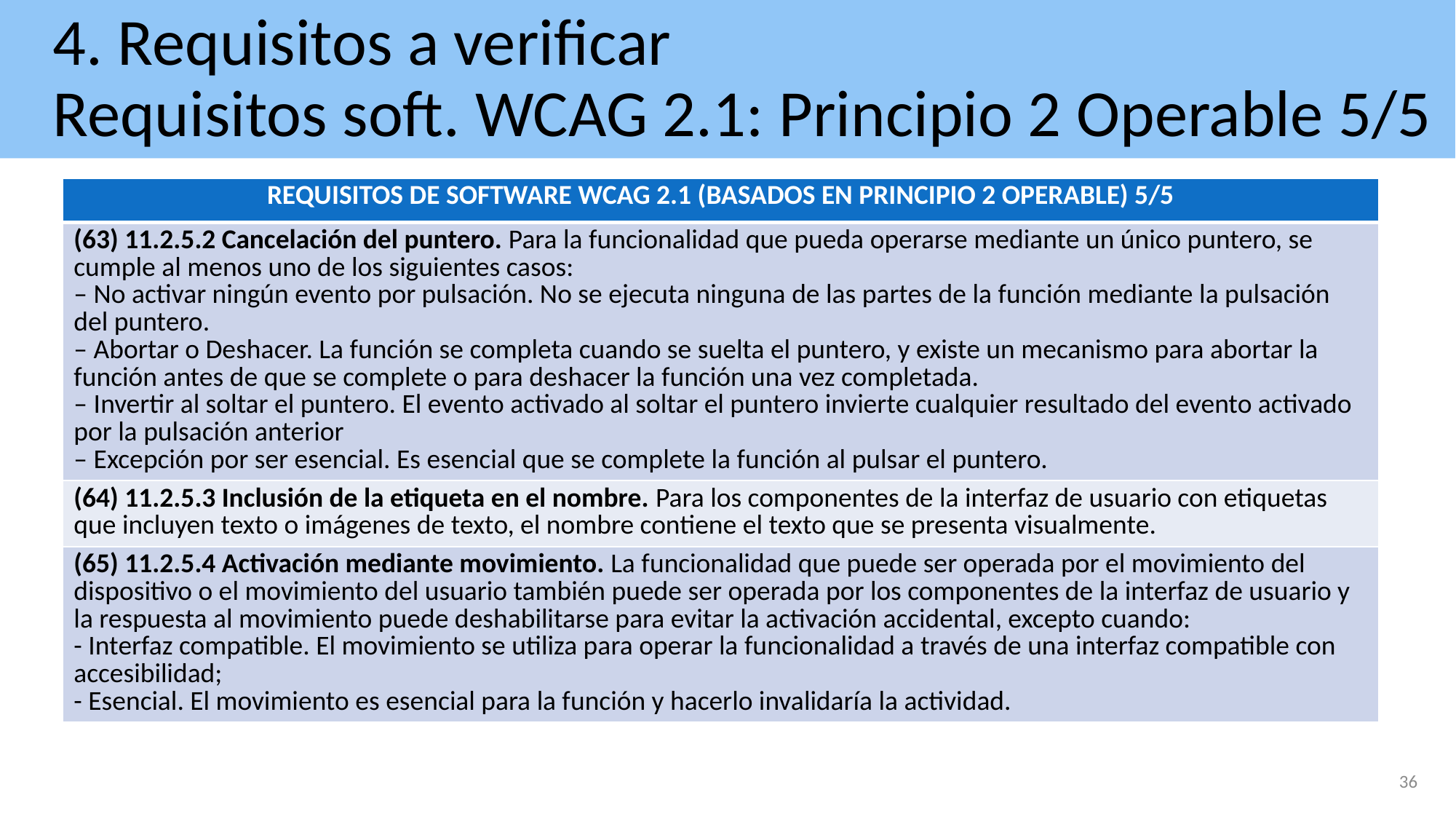

# 4. Requisitos a verificar Requisitos soft. WCAG 2.1: Principio 2 Operable 5/5
| REQUISITOS DE SOFTWARE WCAG 2.1 (BASADOS EN PRINCIPIO 2 OPERABLE) 5/5 |
| --- |
| (63) 11.2.5.2 Cancelación del puntero. Para la funcionalidad que pueda operarse mediante un único puntero, se cumple al menos uno de los siguientes casos: – No activar ningún evento por pulsación. No se ejecuta ninguna de las partes de la función mediante la pulsación del puntero. – Abortar o Deshacer. La función se completa cuando se suelta el puntero, y existe un mecanismo para abortar la función antes de que se complete o para deshacer la función una vez completada. – Invertir al soltar el puntero. El evento activado al soltar el puntero invierte cualquier resultado del evento activado por la pulsación anterior – Excepción por ser esencial. Es esencial que se complete la función al pulsar el puntero. |
| (64) 11.2.5.3 Inclusión de la etiqueta en el nombre. Para los componentes de la interfaz de usuario con etiquetas que incluyen texto o imágenes de texto, el nombre contiene el texto que se presenta visualmente. |
| (65) 11.2.5.4 Activación mediante movimiento. La funcionalidad que puede ser operada por el movimiento del dispositivo o el movimiento del usuario también puede ser operada por los componentes de la interfaz de usuario y la respuesta al movimiento puede deshabilitarse para evitar la activación accidental, excepto cuando: - Interfaz compatible. El movimiento se utiliza para operar la funcionalidad a través de una interfaz compatible con accesibilidad; - Esencial. El movimiento es esencial para la función y hacerlo invalidaría la actividad. |
36